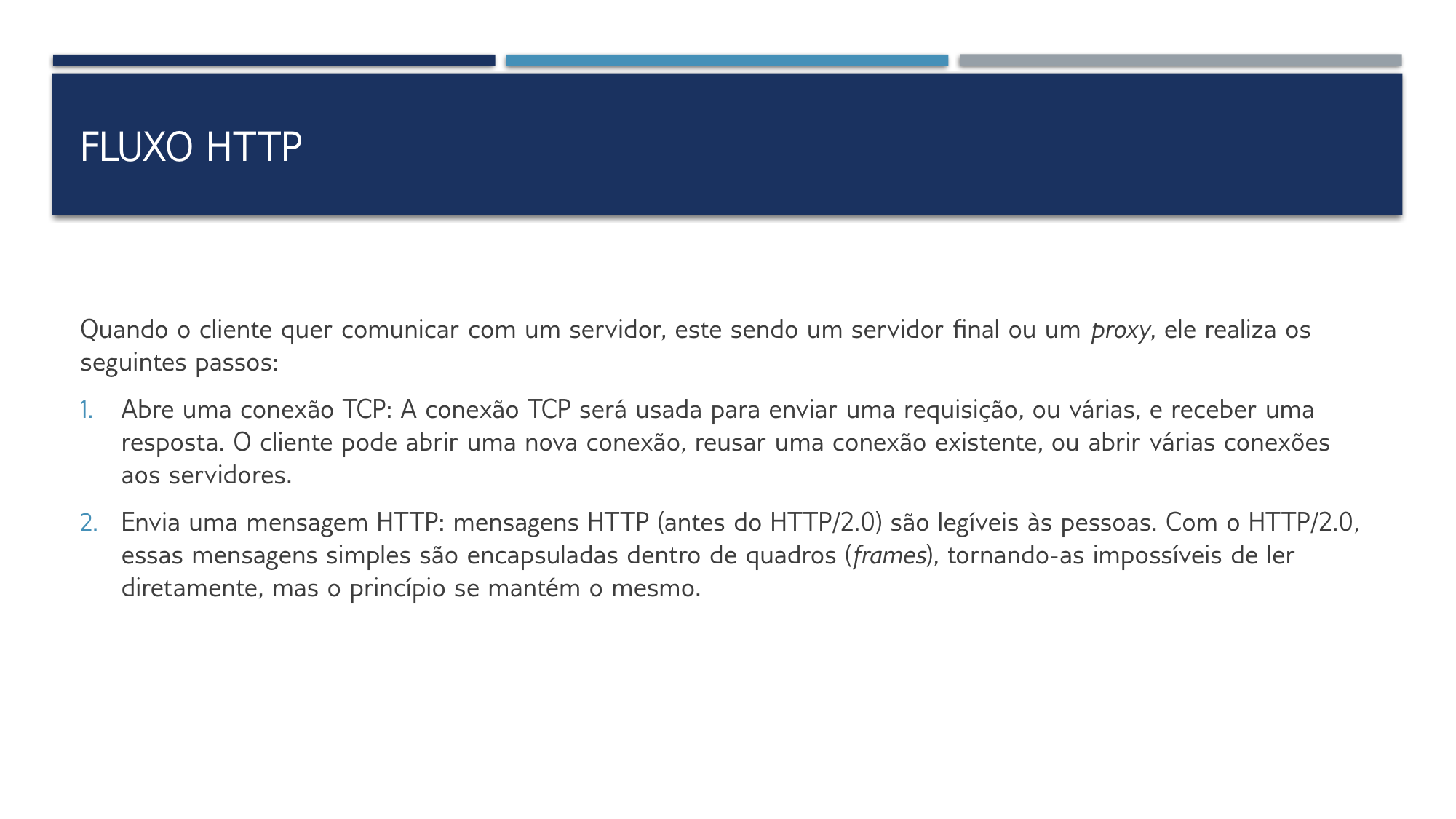

# Fluxo http
Quando o cliente quer comunicar com um servidor, este sendo um servidor final ou um proxy, ele realiza os seguintes passos:
Abre uma conexão TCP: A conexão TCP será usada para enviar uma requisição, ou várias, e receber uma resposta. O cliente pode abrir uma nova conexão, reusar uma conexão existente, ou abrir várias conexões aos servidores.
Envia uma mensagem HTTP: mensagens HTTP (antes do HTTP/2.0) são legíveis às pessoas. Com o HTTP/2.0, essas mensagens simples são encapsuladas dentro de quadros (frames), tornando-as impossíveis de ler diretamente, mas o princípio se mantém o mesmo.